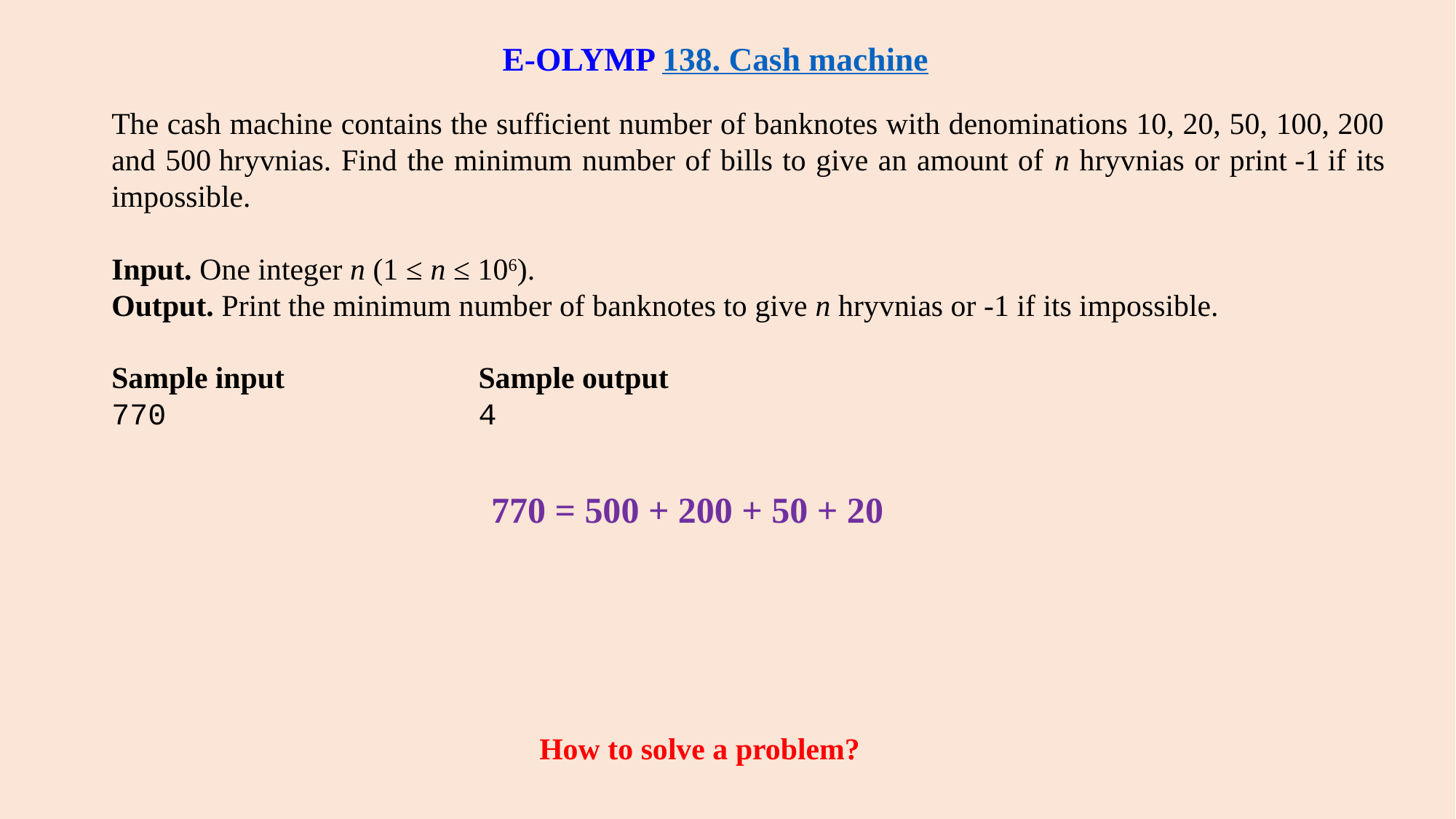

E-OLYMP 138. Cash machine
The cash machine contains the sufficient number of banknotes with denominations 10, 20, 50, 100, 200 and 500 hryvnias. Find the minimum number of bills to give an amount of n hryvnias or print -1 if its impossible.

Input. One integer n (1 ≤ n ≤ 106).
Output. Print the minimum number of banknotes to give n hryvnias or -1 if its impossible.
Sample input
770
Sample output
4
770 = 500 + 200 + 50 + 20
How to solve a problem?